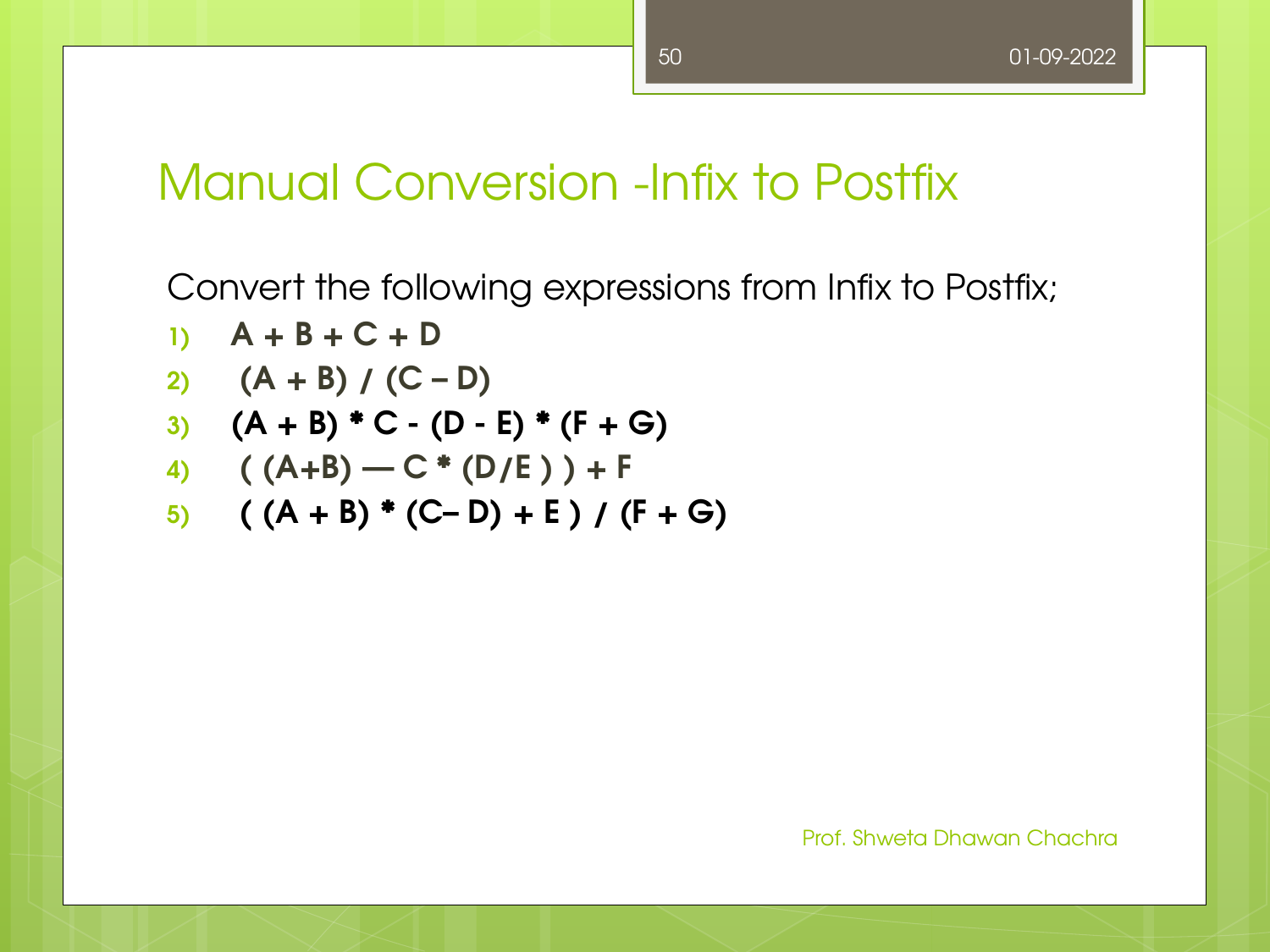

50
01-09-2022
# Manual Conversion -Infix to Postfix
Convert the following expressions from Infix to Postfix;
A + B + C + D
 (A + B) / (C – D)
(A + B) * C - (D - E) * (F + G)
 ( (A+B) — C * (D/E ) ) + F
 ( (A + B) * (C– D) + E ) / (F + G)
Prof. Shweta Dhawan Chachra